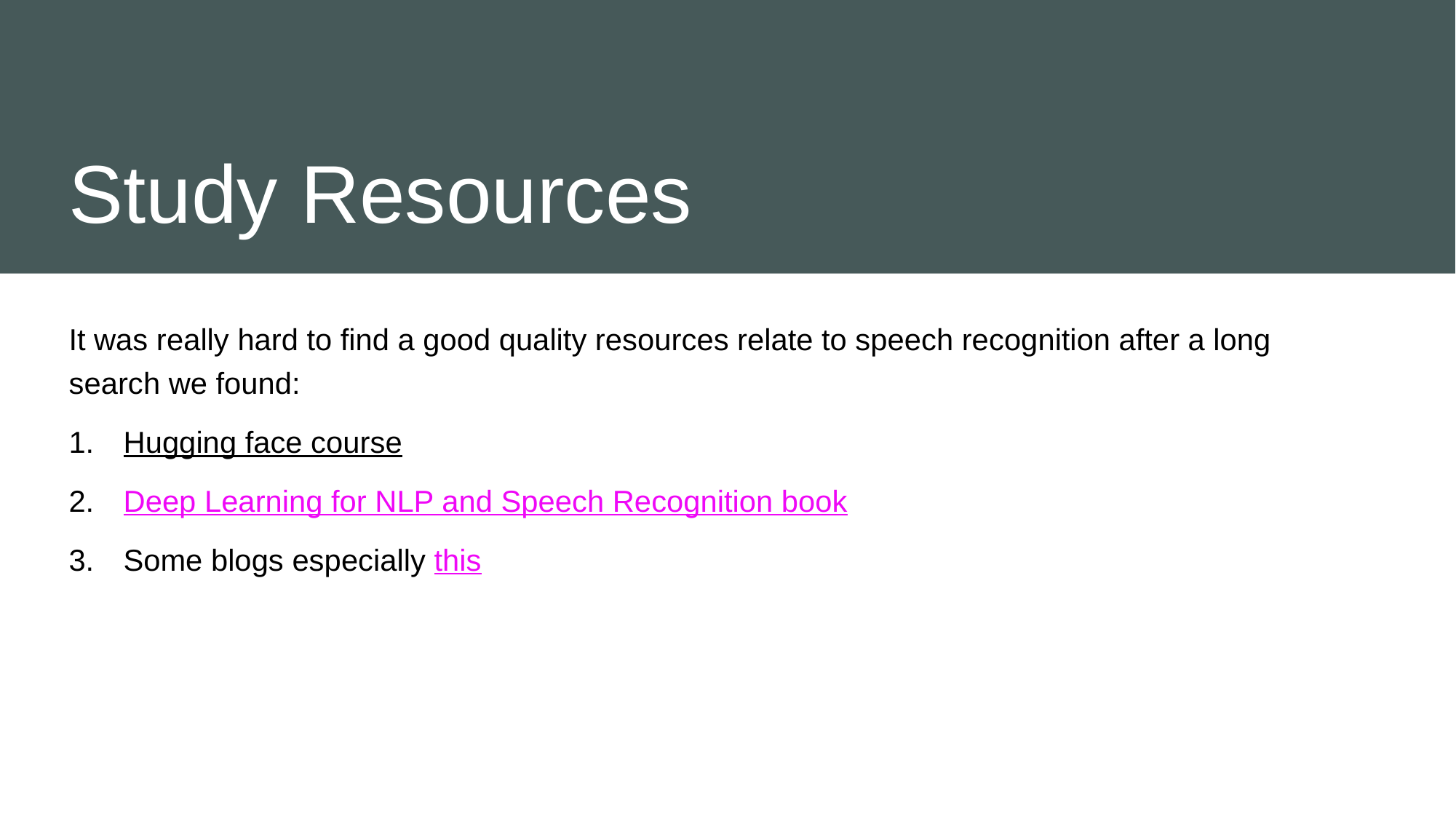

# Study Resources
It was really hard to find a good quality resources relate to speech recognition after a long search we found:
Hugging face course
Deep Learning for NLP and Speech Recognition book
Some blogs especially this